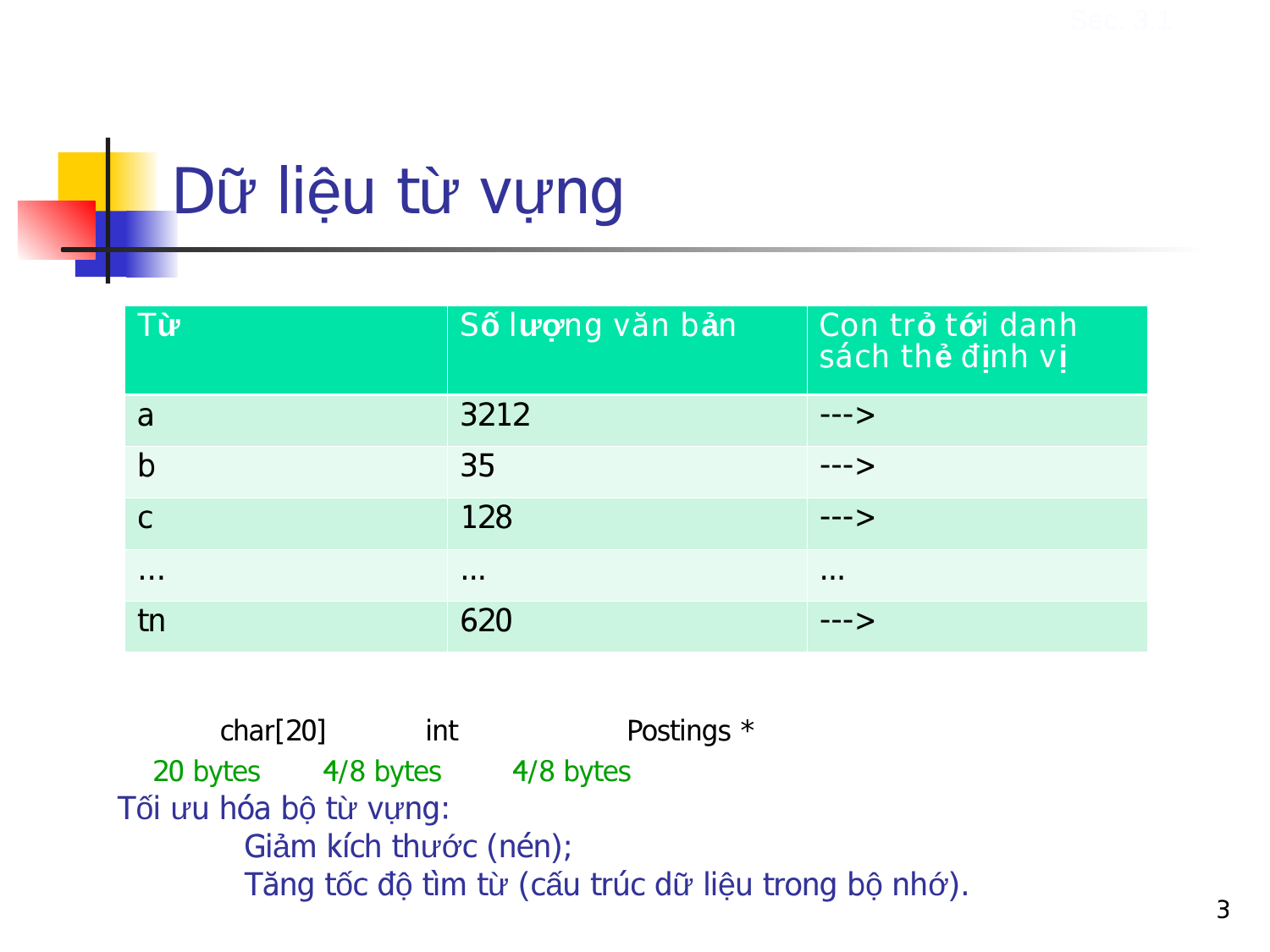

Sec. 3.1
Dữ liệu từ vựng

	char[20]   		int                   Postings *
    20 bytes   		4/8 bytes        4/8 bytes
| Từ | Số lượng văn bản | Con trỏ tới danh sách thẻ định vị |
| --- | --- | --- |
| a | 3212 | ---> |
| b | 35 | ---> |
| c | 128 | ---> |
| ... | … | … |
| tn | 620 | ---> |
Tối ưu hóa bộ từ vựng:
	Giảm kích thước (nén);
	Tăng tốc độ tìm từ (cấu trúc dữ liệu trong bộ nhớ).
3